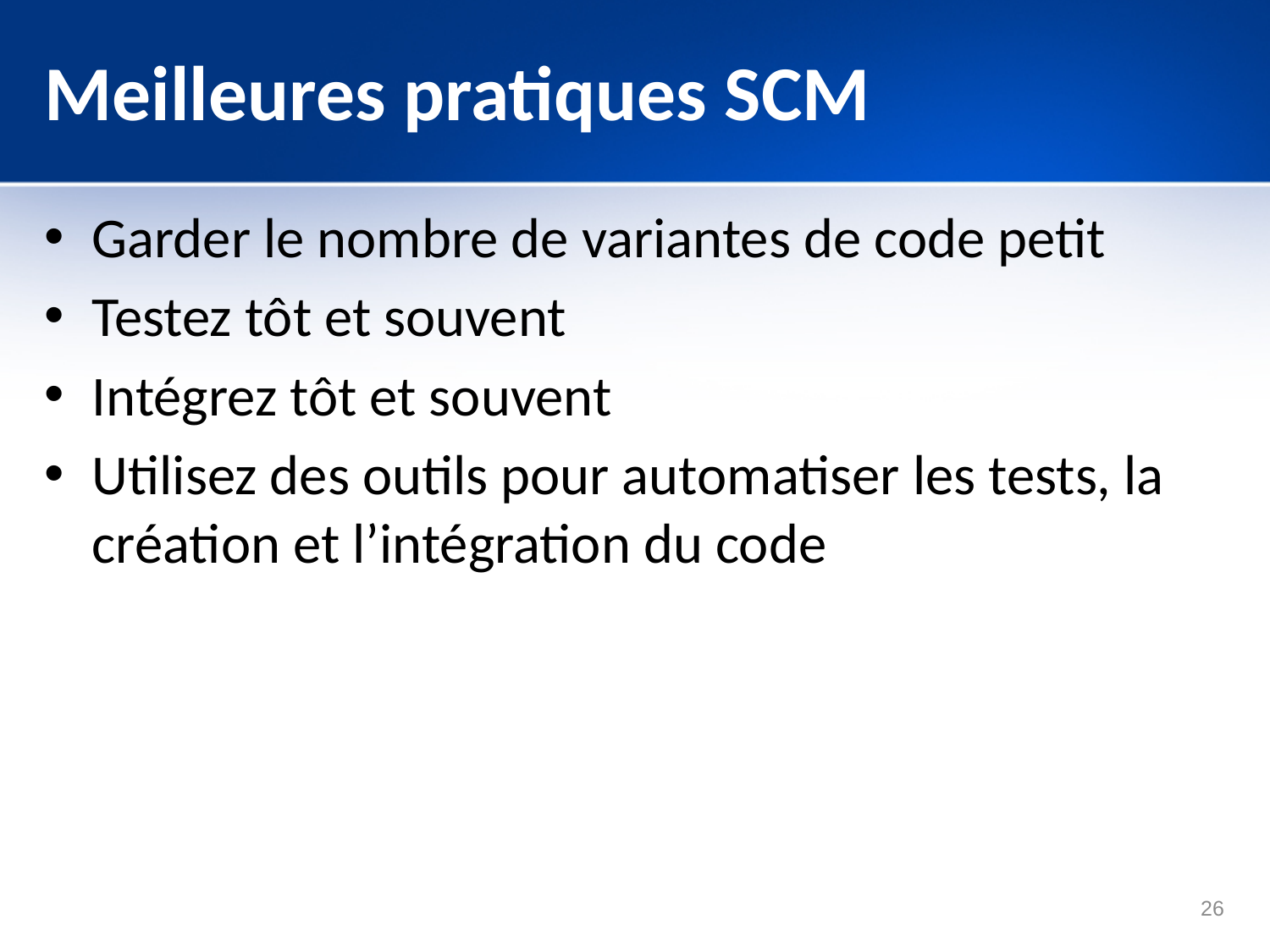

# Meilleures pratiques SCM

Garder le nombre de variantes de code petit
Testez tôt et souvent
Intégrez tôt et souvent
Utilisez des outils pour automatiser les tests, la création et l’intégration du code
26